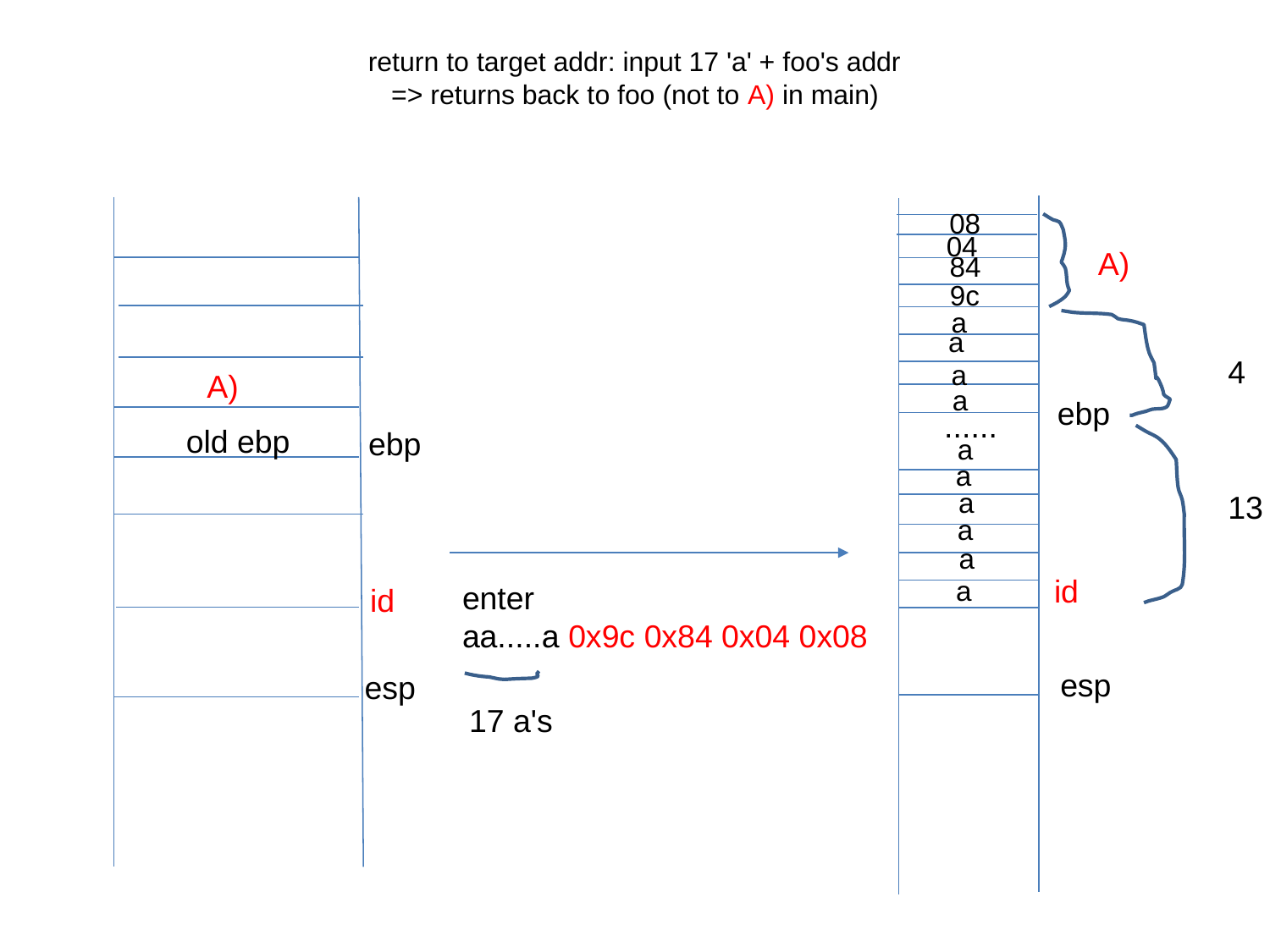

# return to target addr: input 17 'a' + foo's addr => returns back to foo (not to A) in main)
08

04
A)
84
9c
a

a
4
a
A)
a
ebp
......
old ebp
ebp

a
a
a
13
a
a
id
a
enter
aa.....a 0x9c 0x84 0x04 0x08
id
esp
esp

17 a's